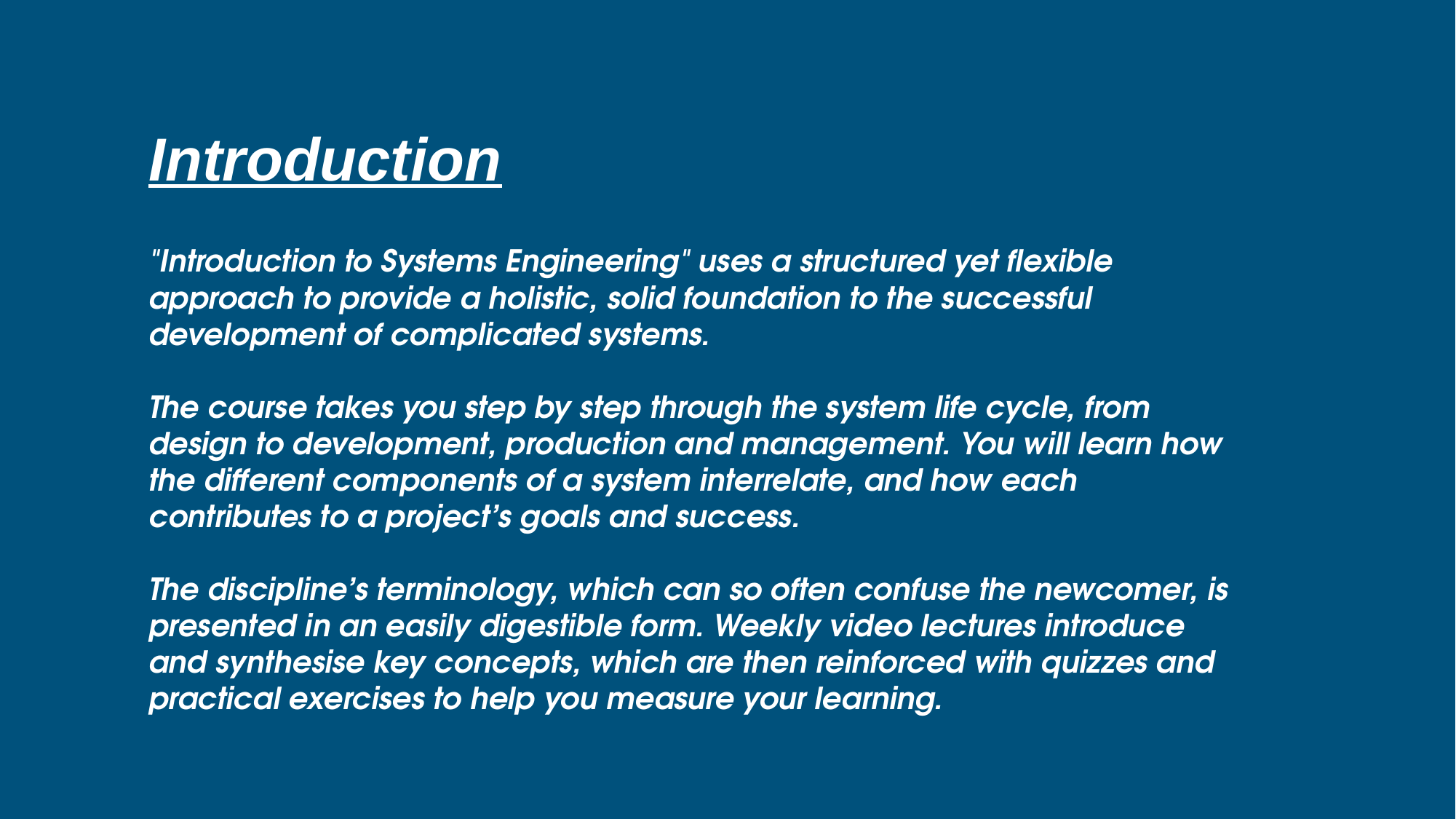

# Introduction
"Introduction to Systems Engineering" uses a structured yet flexible approach to provide a holistic, solid foundation to the successful development of complicated systems.

The course takes you step by step through the system life cycle, from design to development, production and management. You will learn how the different components of a system interrelate, and how each contributes to a project’s goals and success.

The discipline’s terminology, which can so often confuse the newcomer, is presented in an easily digestible form. Weekly video lectures introduce and synthesise key concepts, which are then reinforced with quizzes and practical exercises to help you measure your learning.